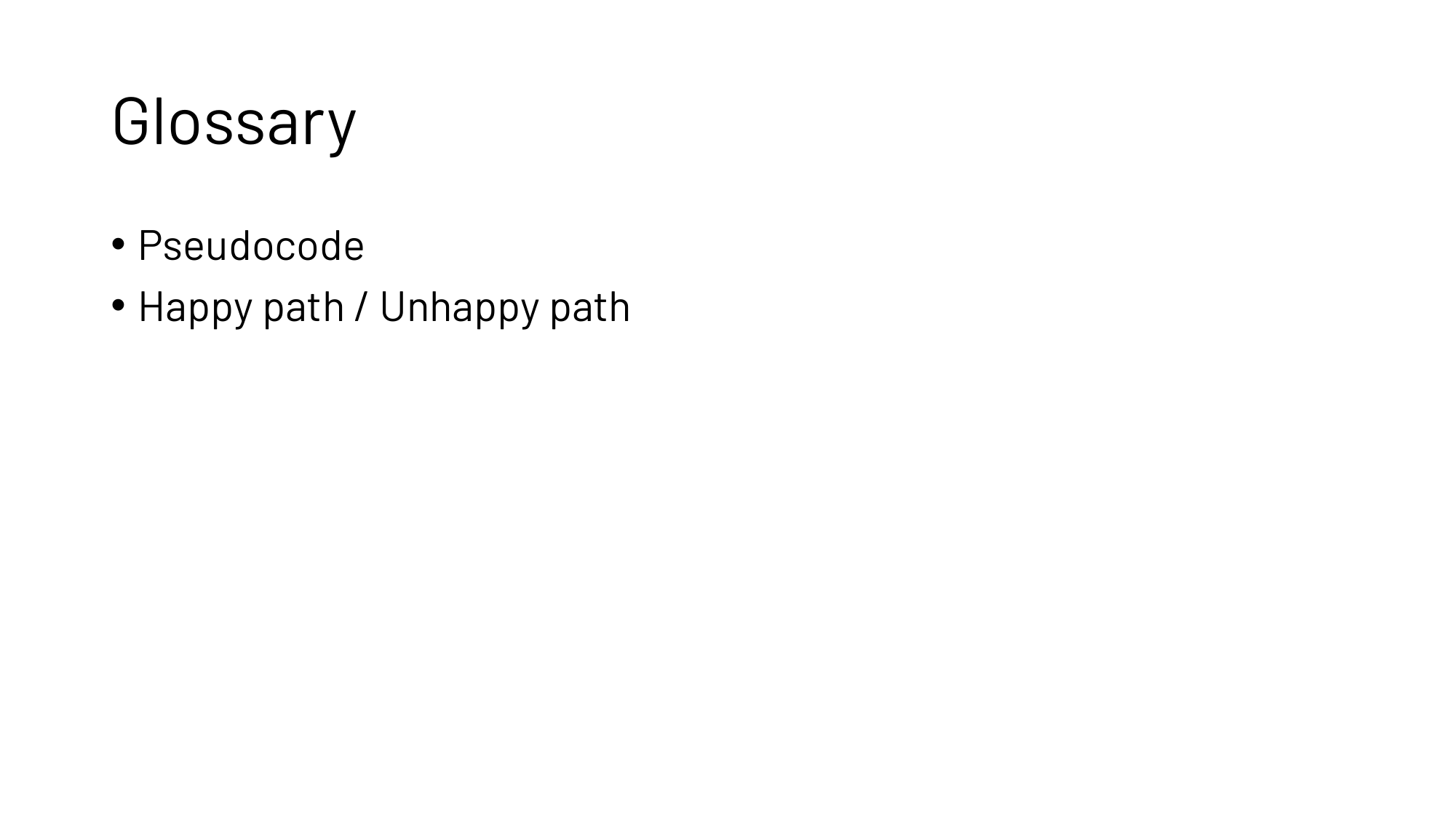

# Glossary
Pseudocode
Happy path / Unhappy path